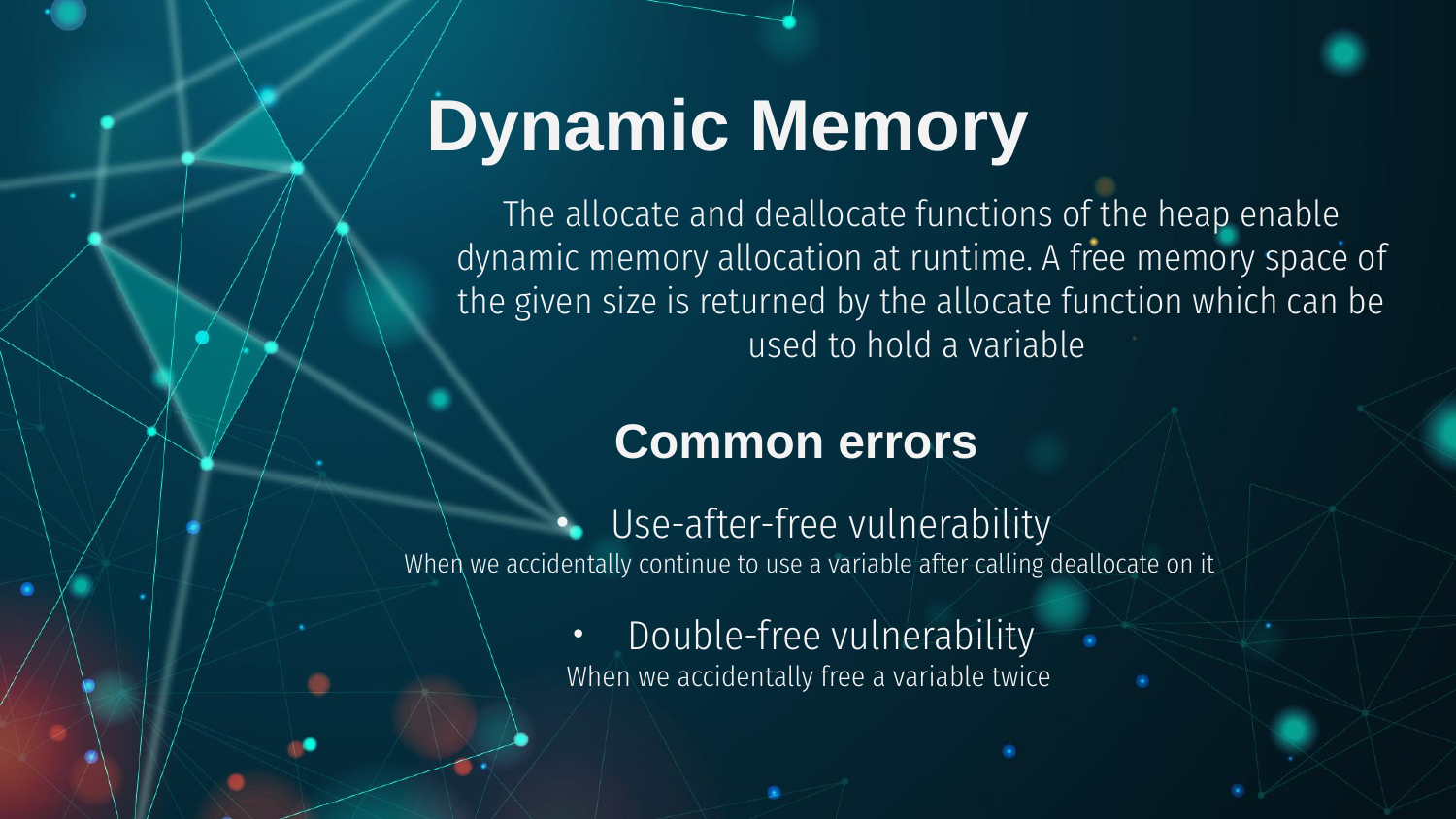

# Dynamic Memory

The allocate and deallocate functions of the heap enable dynamic memory allocation at runtime. A free memory space of the given size is returned by the allocate function which can be used to hold a variable

Common errors
Use-after-free vulnerability
When we accidentally continue to use a variable after calling deallocate on it

Double-free vulnerability
When we accidentally free a variable twice